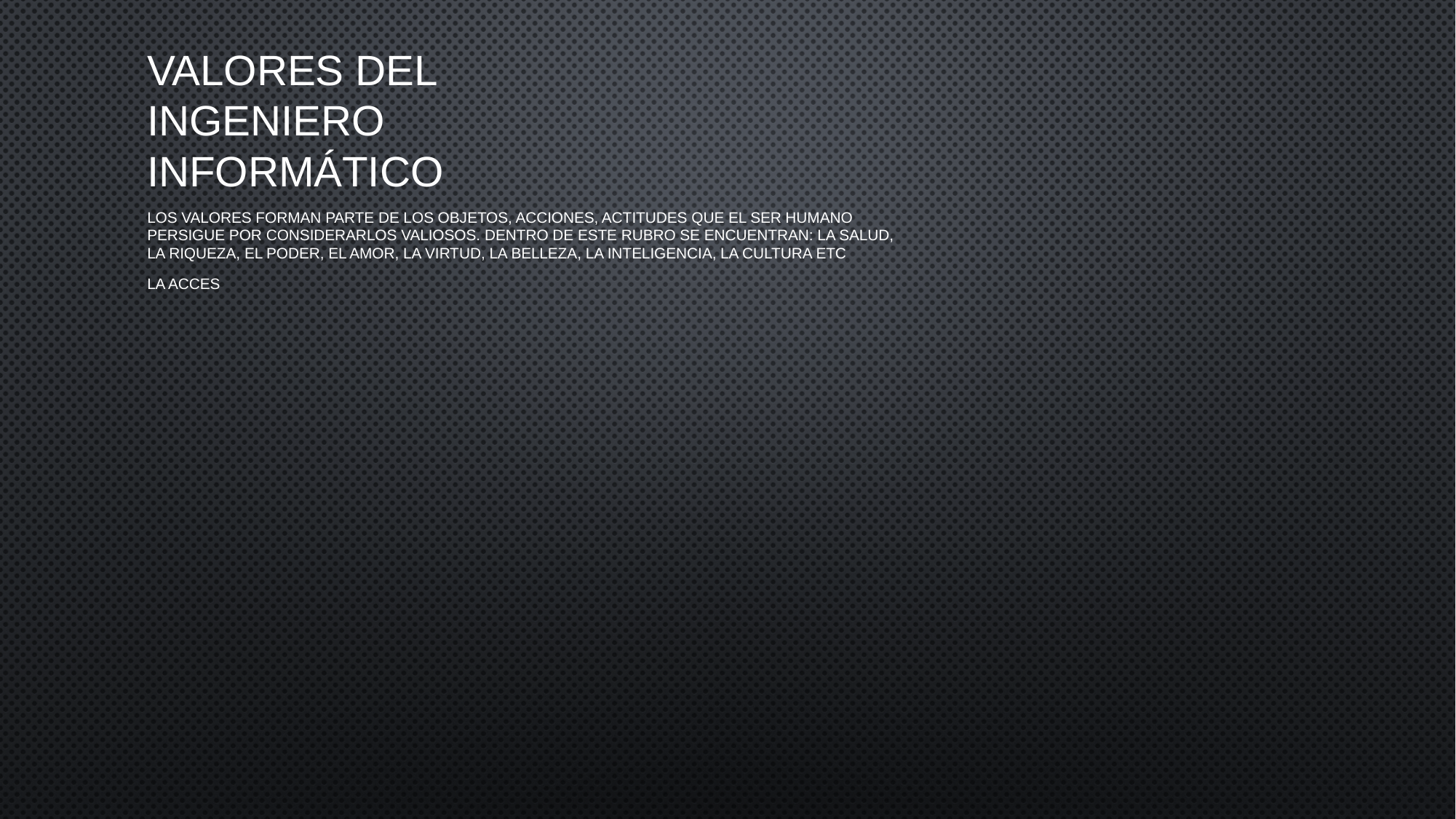

# Valores del ingeniero informático
Los valores forman parte de los objetos, acciones, actitudes que el ser humano persigue por considerarlos valiosos. Dentro de este rubro se encuentran: La salud, la riqueza, el poder, el amor, la virtud, la belleza, la inteligencia, la cultura etc
La acces